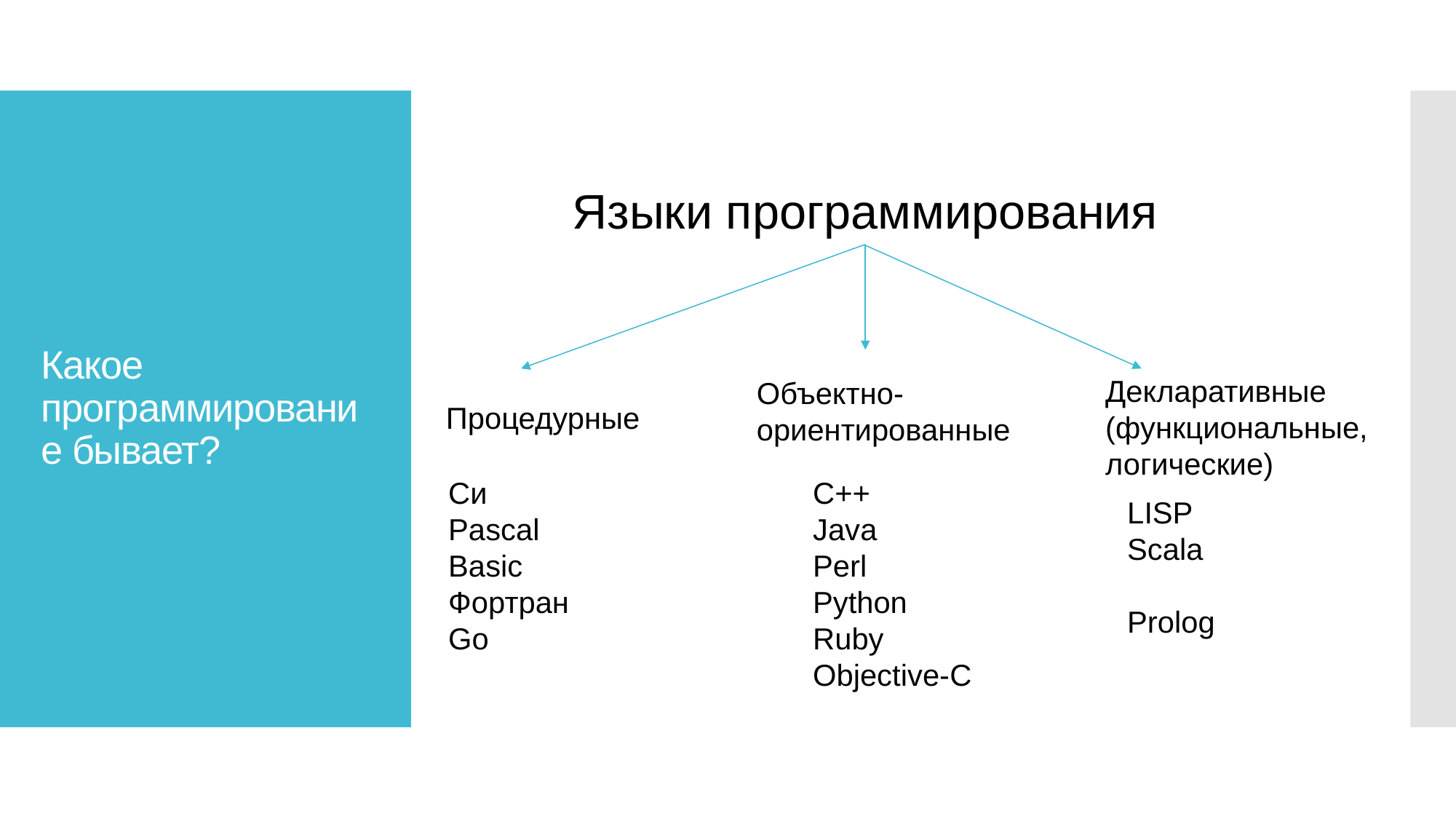

# Какое программирование бывает?
Языки программирования
Декларативные
(функциональные,
логические)
Объектно-
ориентированные
Процедурные
Си
Pascal
Basic
Фортран
Go
С++
Java
Perl
Python
Ruby
Objective-C
LISP
Scala

Prolog